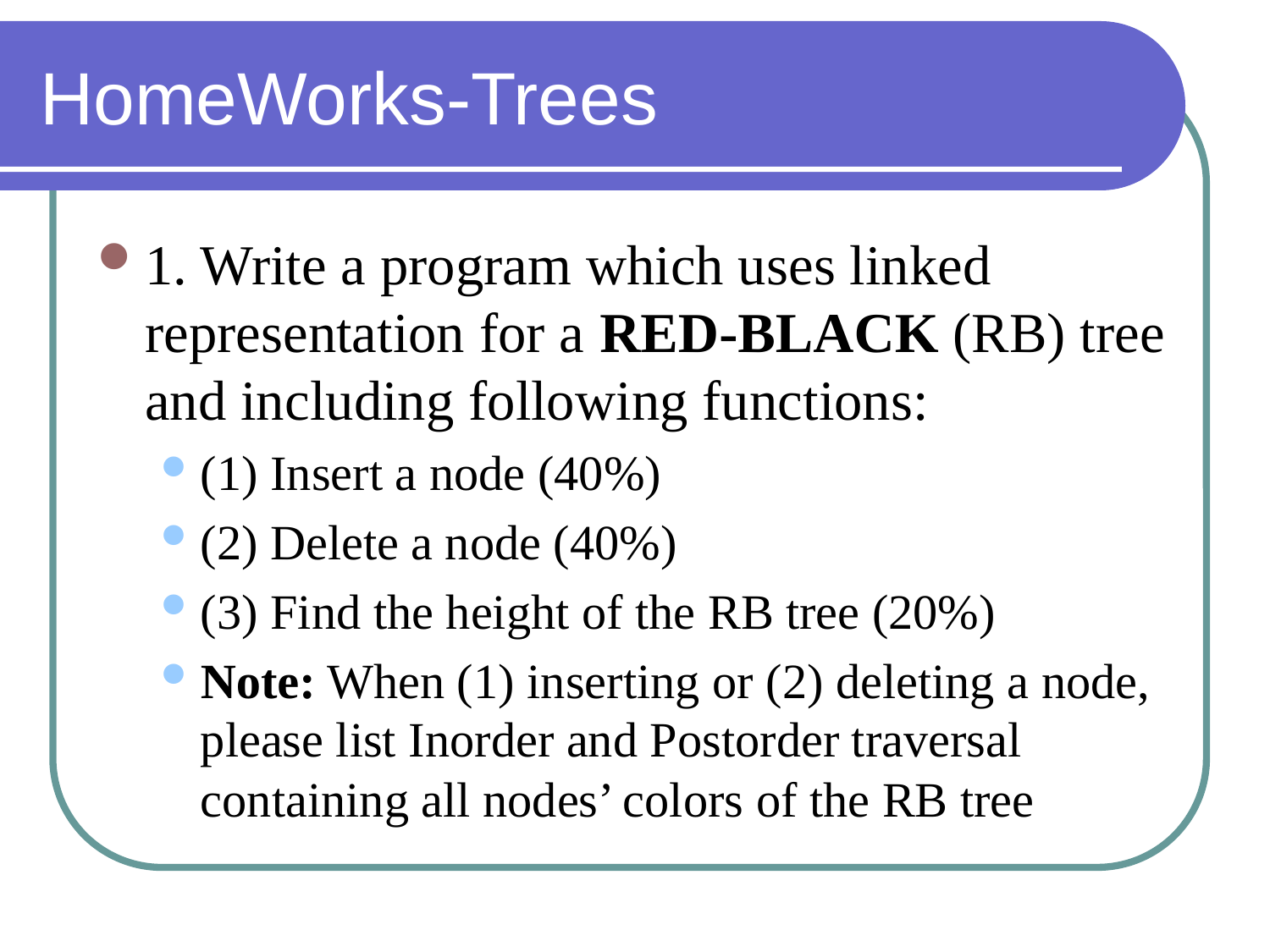

# HomeWorks-Trees
1. Write a program which uses linked representation for a RED-BLACK (RB) tree and including following functions:
(1) Insert a node (40%)
(2) Delete a node (40%)
(3) Find the height of the RB tree (20%)
Note: When (1) inserting or (2) deleting a node, please list Inorder and Postorder traversal containing all nodes’ colors of the RB tree